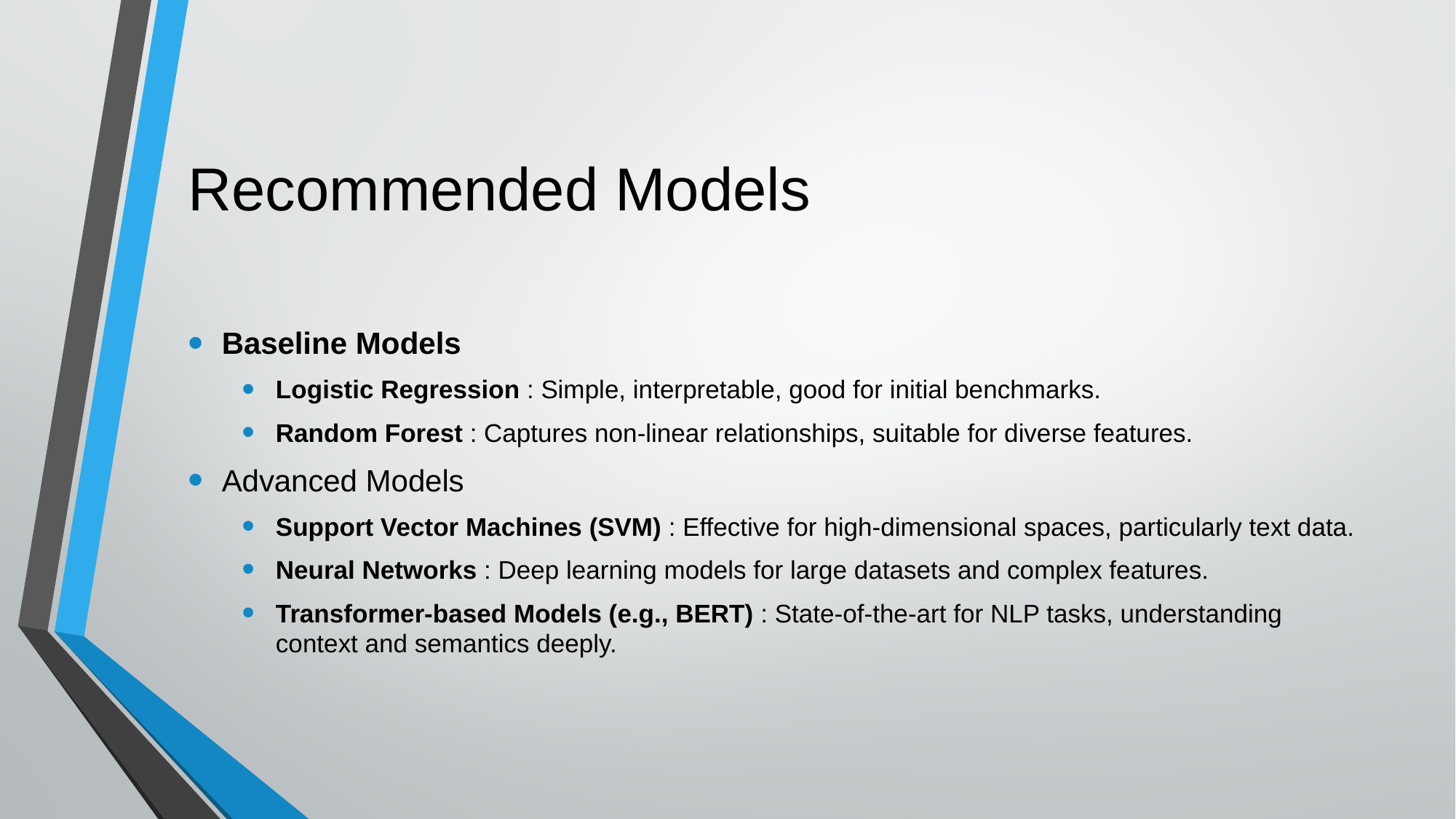

# Recommended Models
Baseline Models
Logistic Regression : Simple, interpretable, good for initial benchmarks.
Random Forest : Captures non-linear relationships, suitable for diverse features.
Advanced Models
Support Vector Machines (SVM) : Effective for high-dimensional spaces, particularly text data.
Neural Networks : Deep learning models for large datasets and complex features.
Transformer-based Models (e.g., BERT) : State-of-the-art for NLP tasks, understanding context and semantics deeply.